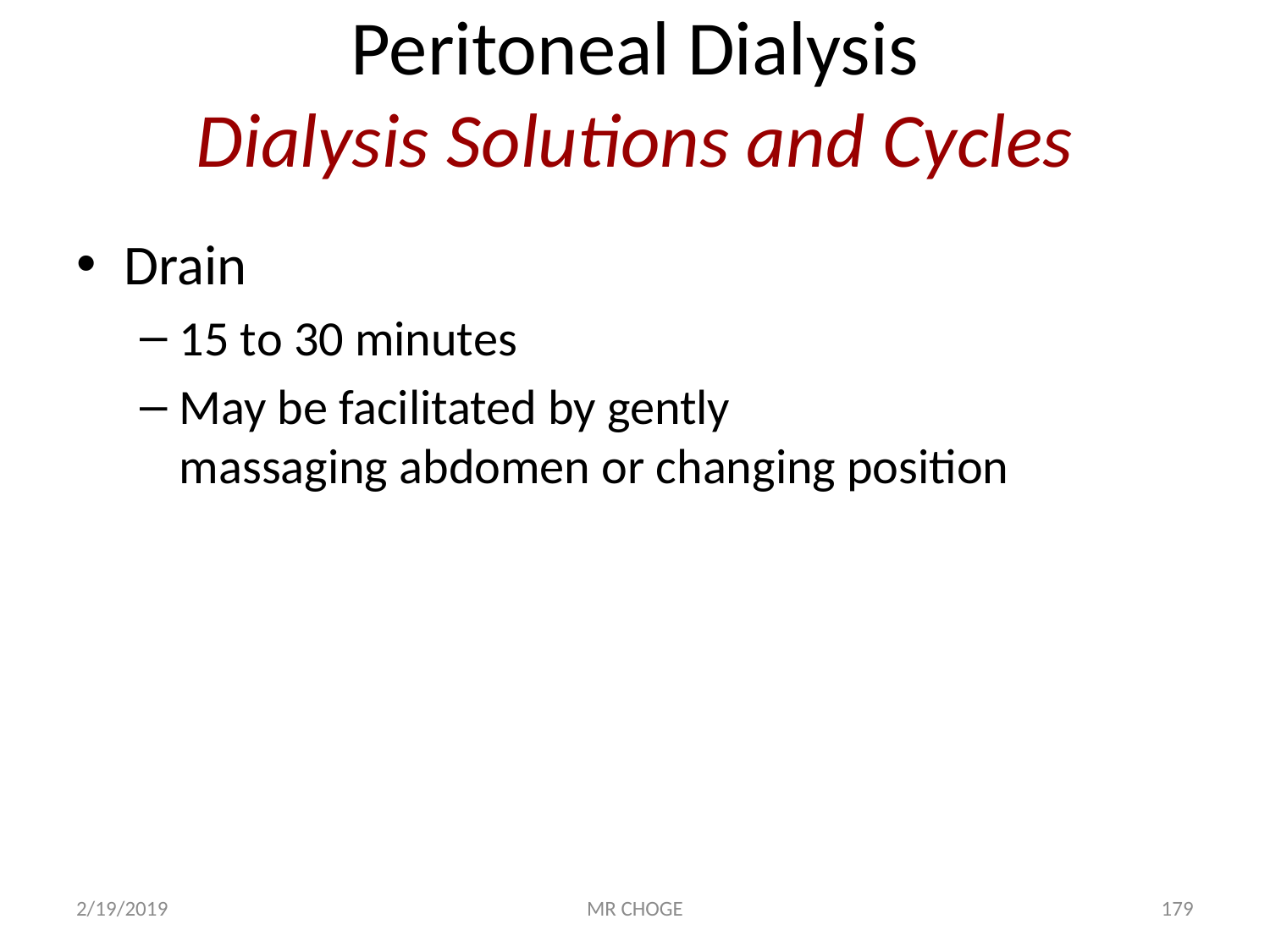

# Peritoneal Dialysis Dialysis Solutions and Cycles
Drain
15 to 30 minutes
May be facilitated by gently
massaging abdomen or changing position

2/19/2019
MR CHOGE
179